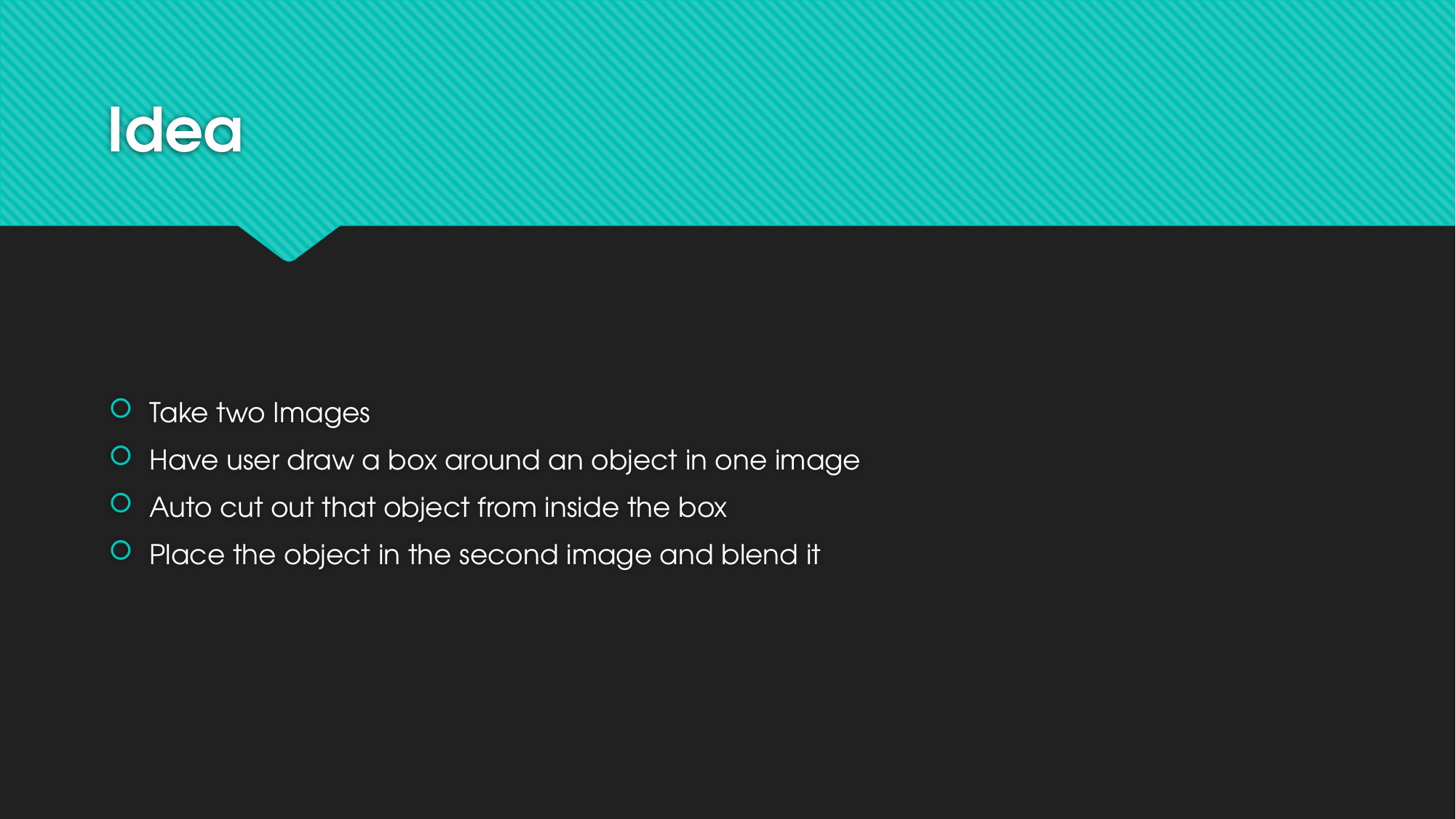

# Idea
Take two Images
Have user draw a box around an object in one image
Auto cut out that object from inside the box
Place the object in the second image and blend it